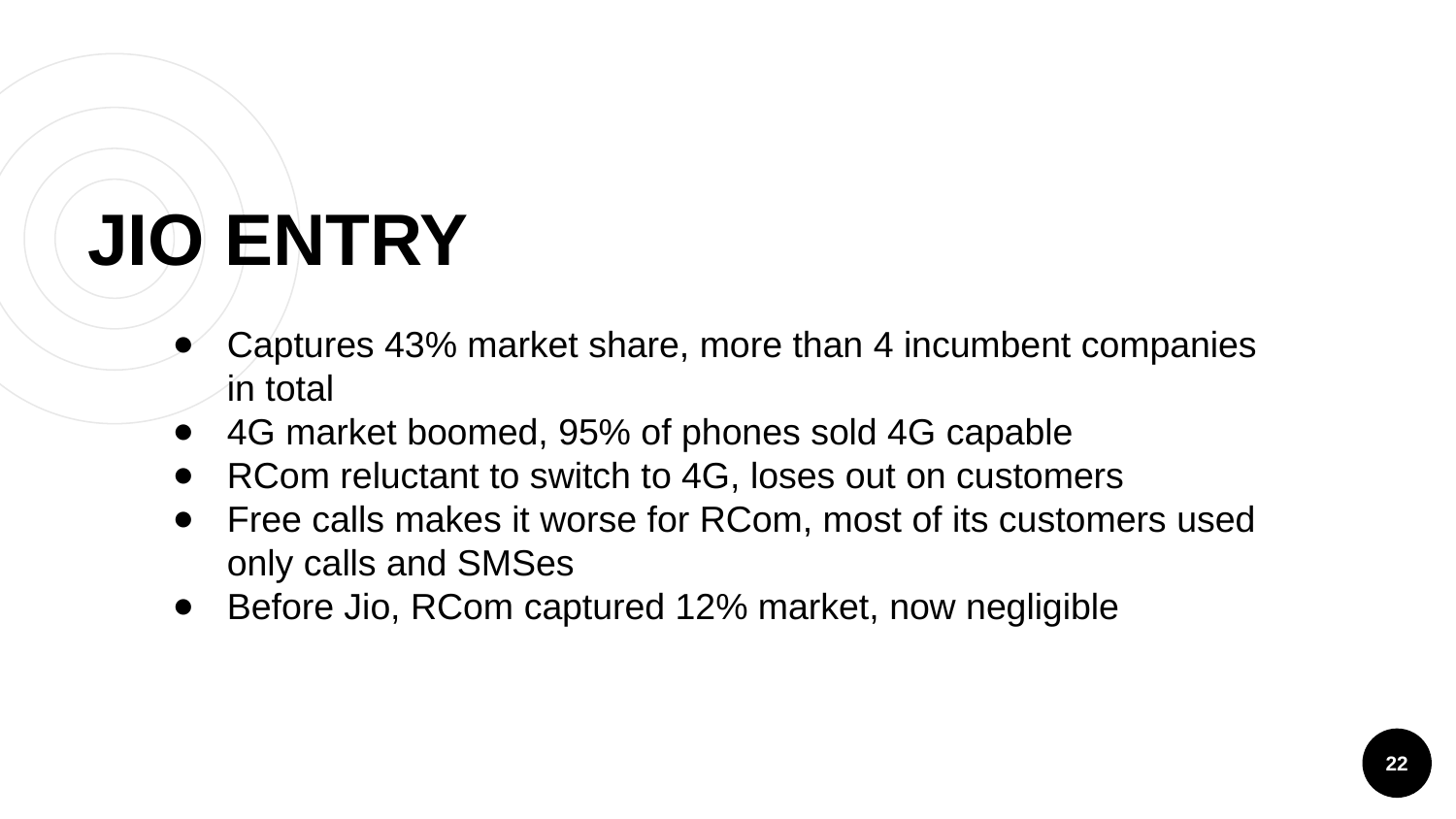

# JIO ENTRY
Captures 43% market share, more than 4 incumbent companies in total
4G market boomed, 95% of phones sold 4G capable
RCom reluctant to switch to 4G, loses out on customers
Free calls makes it worse for RCom, most of its customers used only calls and SMSes
Before Jio, RCom captured 12% market, now negligible
22